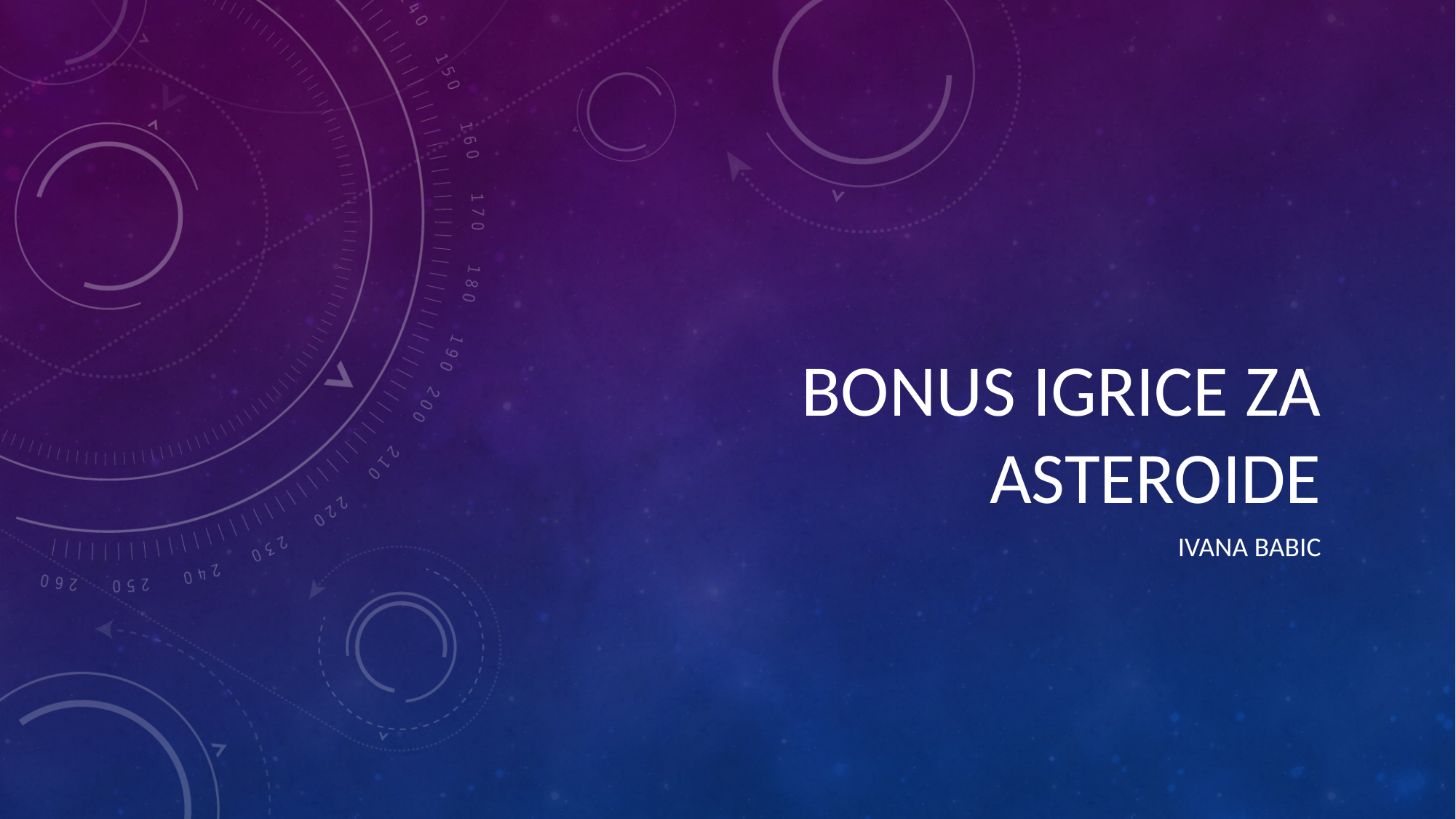

# Bonus igrice za asteroide
Ivana Babic